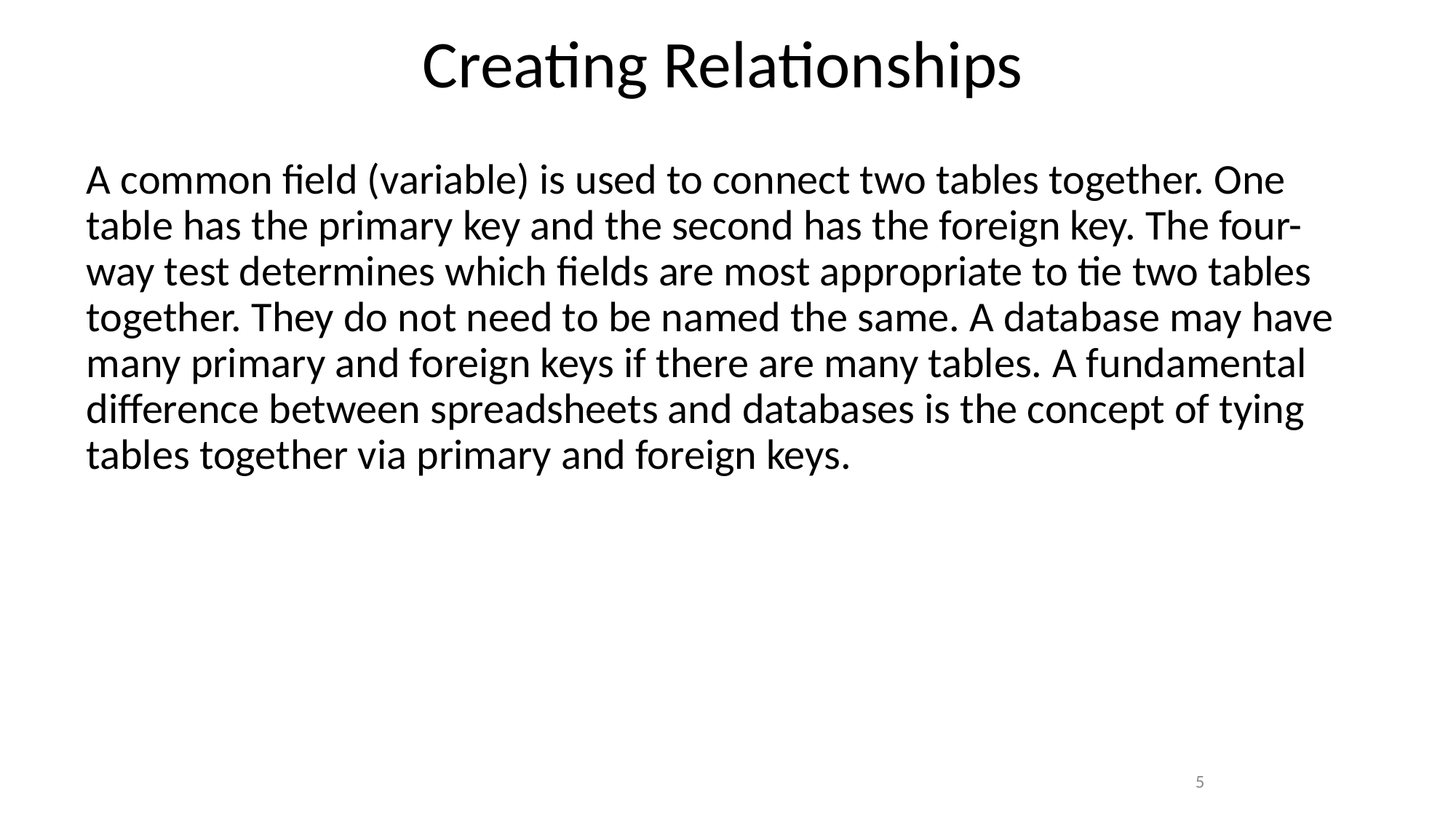

# Creating Relationships
A common field (variable) is used to connect two tables together. One table has the primary key and the second has the foreign key. The four-way test determines which fields are most appropriate to tie two tables together. They do not need to be named the same. A database may have many primary and foreign keys if there are many tables. A fundamental difference between spreadsheets and databases is the concept of tying tables together via primary and foreign keys.
5